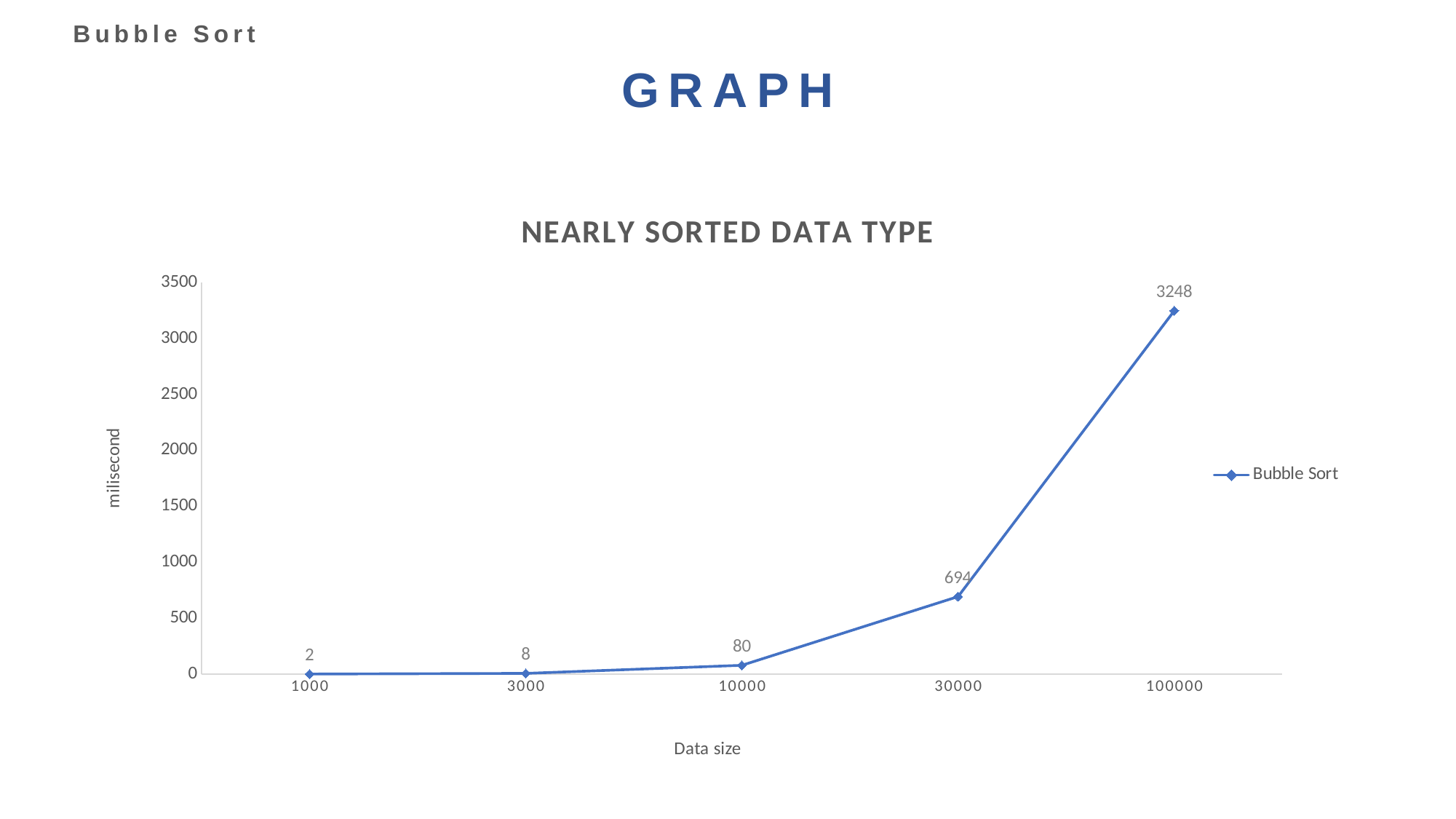

Bubble Sort
GRAPH

### Chart: NEARLY SORTED DATA TYPE

| Category | Bubble Sort |
|---|---|
| 1000 | 2.0 |
| 3000 | 8.0 |
| 10000 | 80.0 |
| 30000 | 694.0 |
| 100000 | 3248.0 |